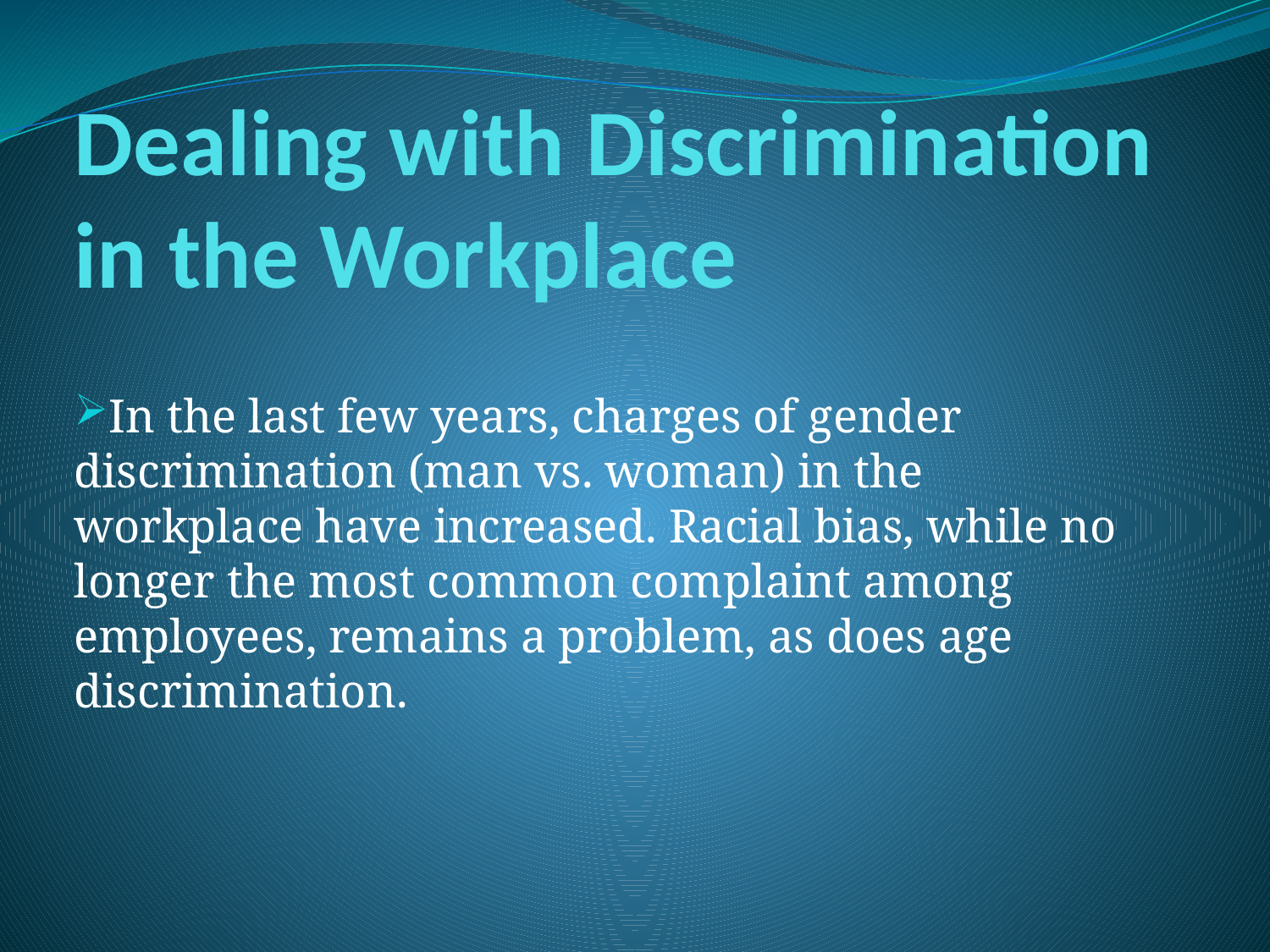

# Dealing with Discrimination in the Workplace
In the last few years, charges of gender discrimination (man vs. woman) in the workplace have increased. Racial bias, while no longer the most common complaint among employees, remains a problem, as does age discrimination.